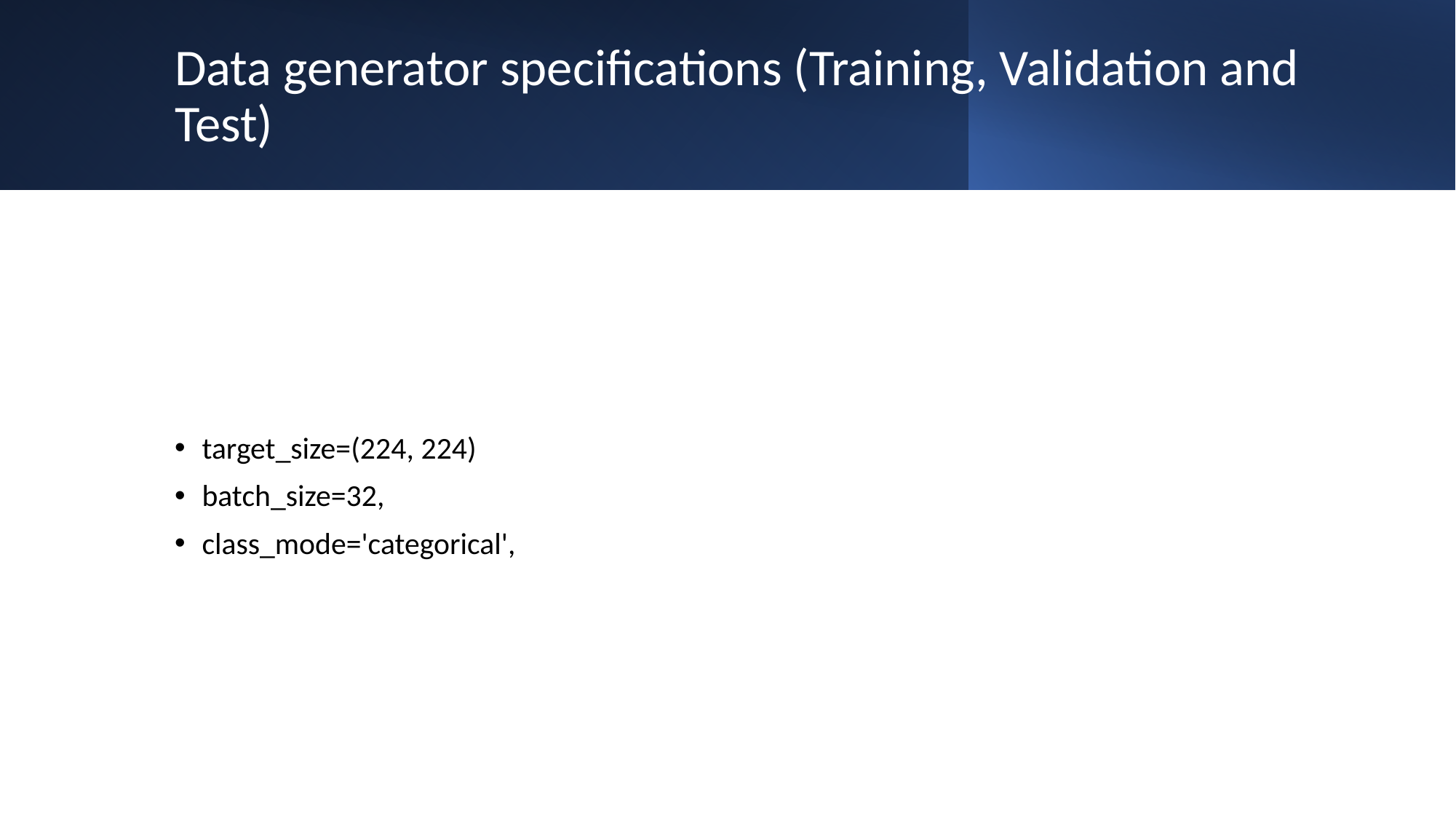

# Data generator specifications (Training, Validation and Test)
target_size=(224, 224)
batch_size=32,
class_mode='categorical',